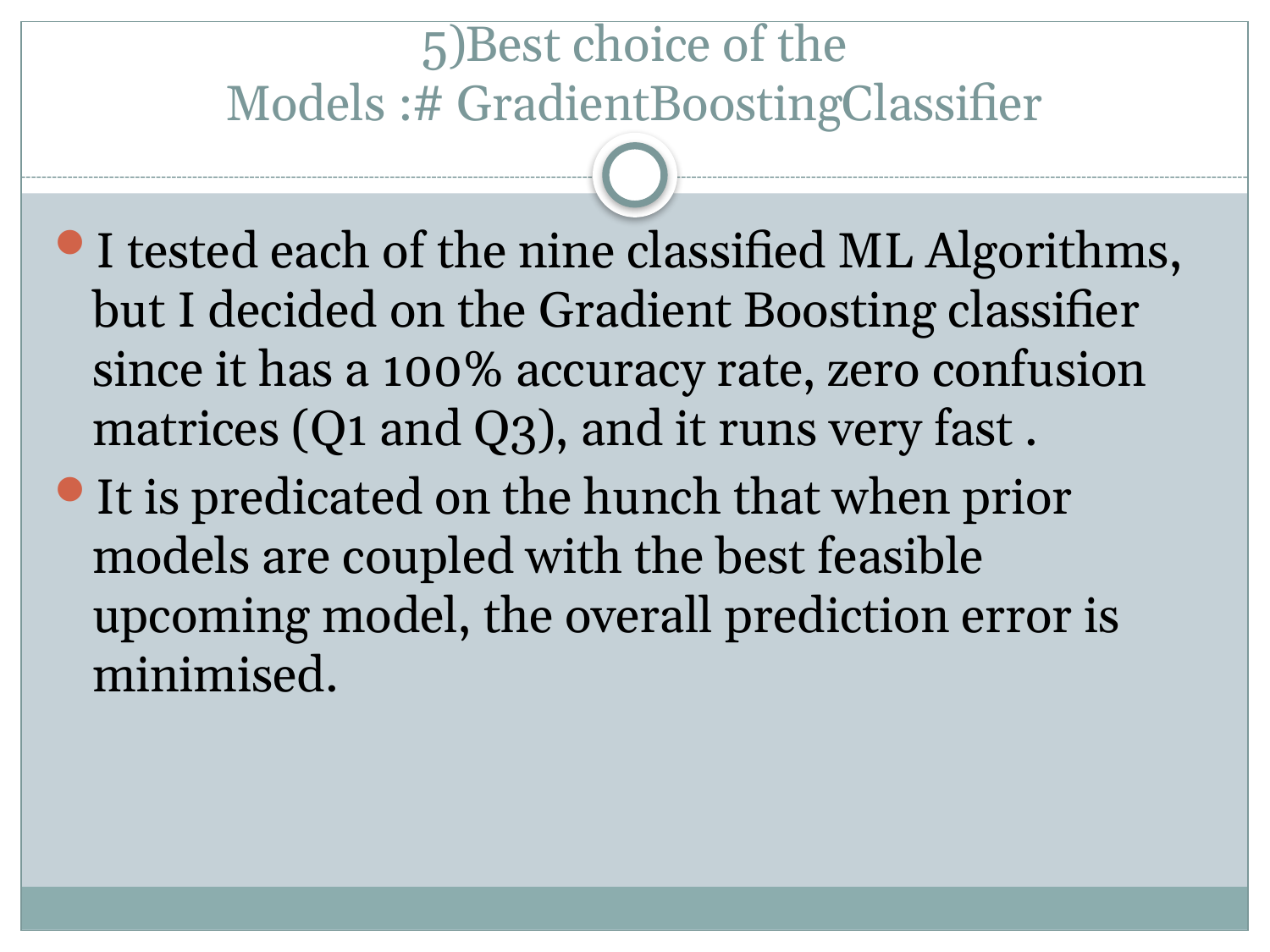

# 5)Best choice of the Models :# GradientBoostingClassifier
I tested each of the nine classified ML Algorithms, but I decided on the Gradient Boosting classifier since it has a 100% accuracy rate, zero confusion matrices (Q1 and Q3), and it runs very fast .
It is predicated on the hunch that when prior models are coupled with the best feasible upcoming model, the overall prediction error is minimised.